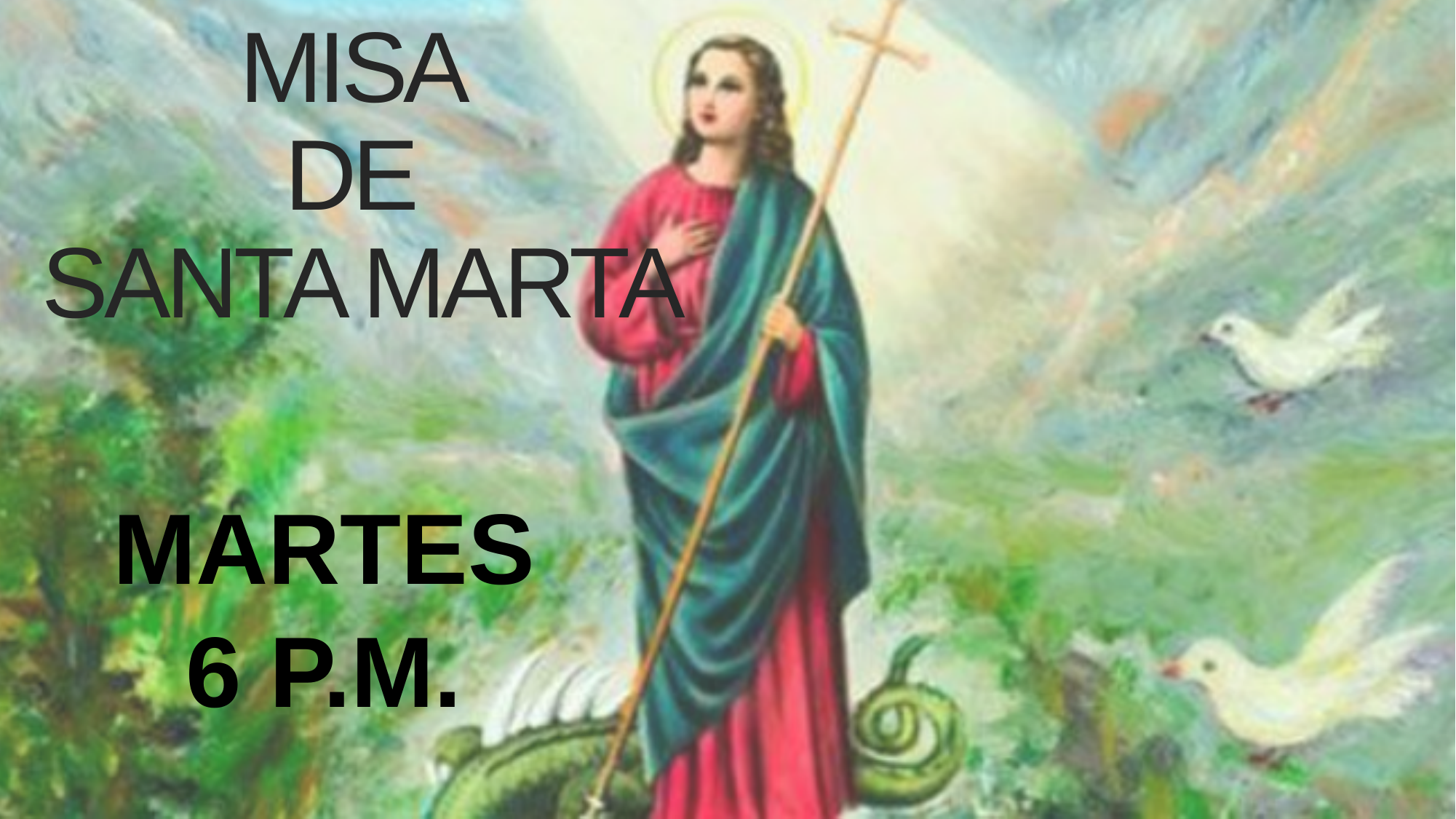

# MISA DE SANTA MARTA
MARTES
6 P.M.